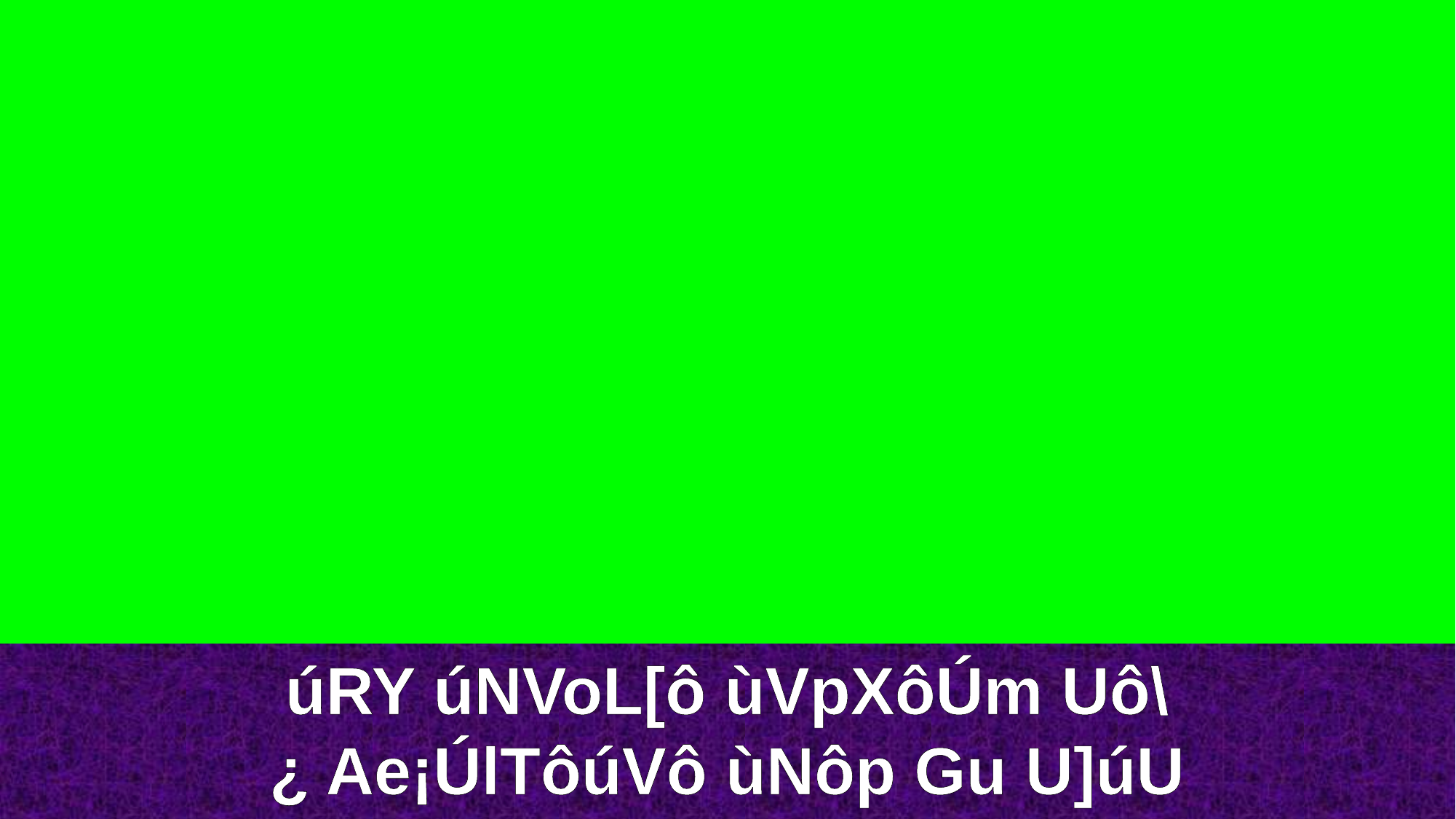

úRY úNVoL[ô ùVpXôÚm Uô\ ¿ Ae¡ÚlTôúVô ùNôp Gu U]úU